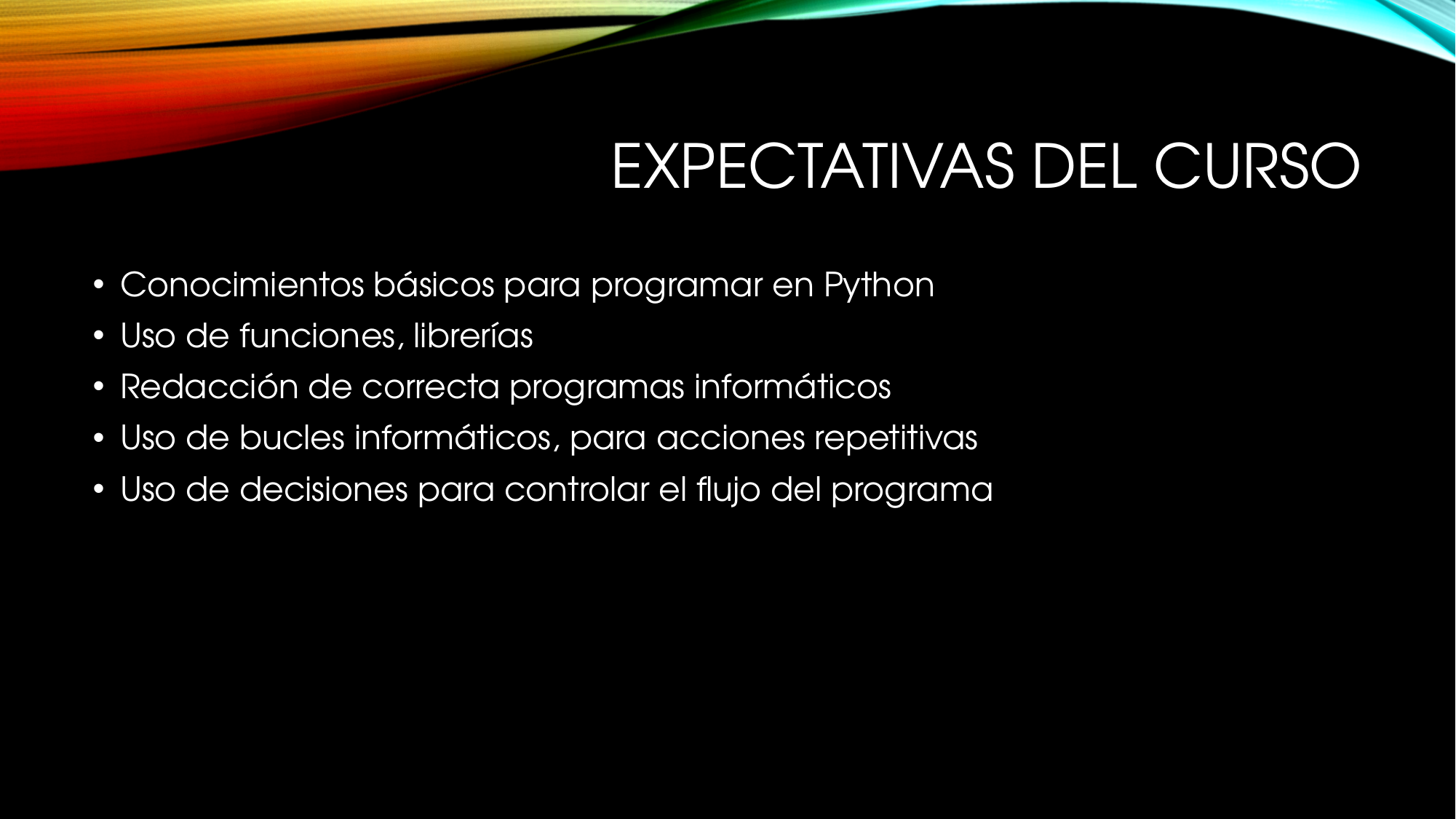

# Expectativas del curso
Conocimientos básicos para programar en Python
Uso de funciones, librerías
Redacción de correcta programas informáticos
Uso de bucles informáticos, para acciones repetitivas
Uso de decisiones para controlar el flujo del programa